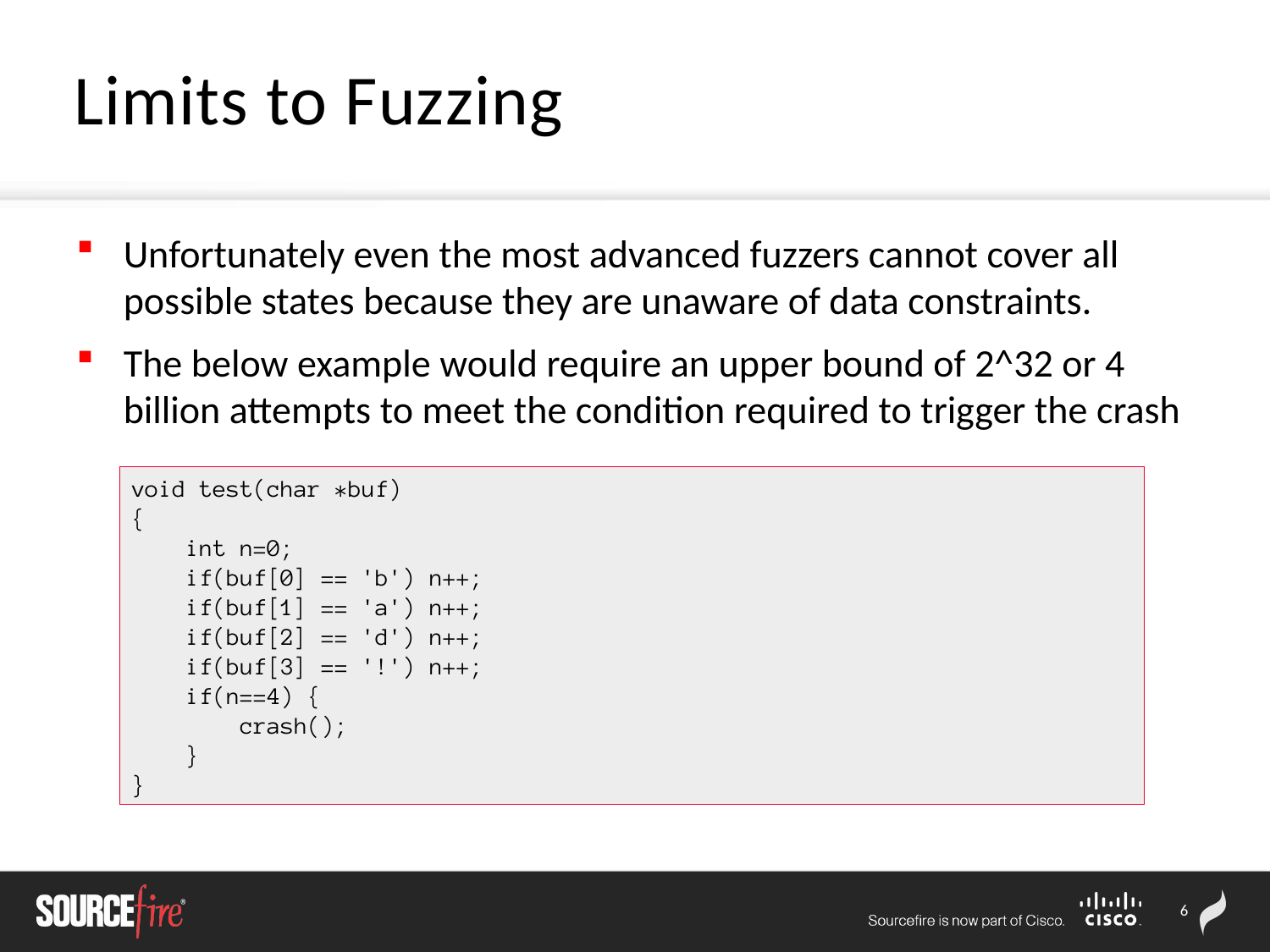

# Limits to Fuzzing
Unfortunately even the most advanced fuzzers cannot cover all possible states because they are unaware of data constraints.
The below example would require an upper bound of 2^32 or 4 billion attempts to meet the condition required to trigger the crash

void test(char *buf)
{
    int n=0;
    if(buf[0] == 'b') n++;
    if(buf[1] == 'a') n++;
    if(buf[2] == 'd') n++;
    if(buf[3] == '!') n++;
    if(n==4) {
        crash();
    }
}